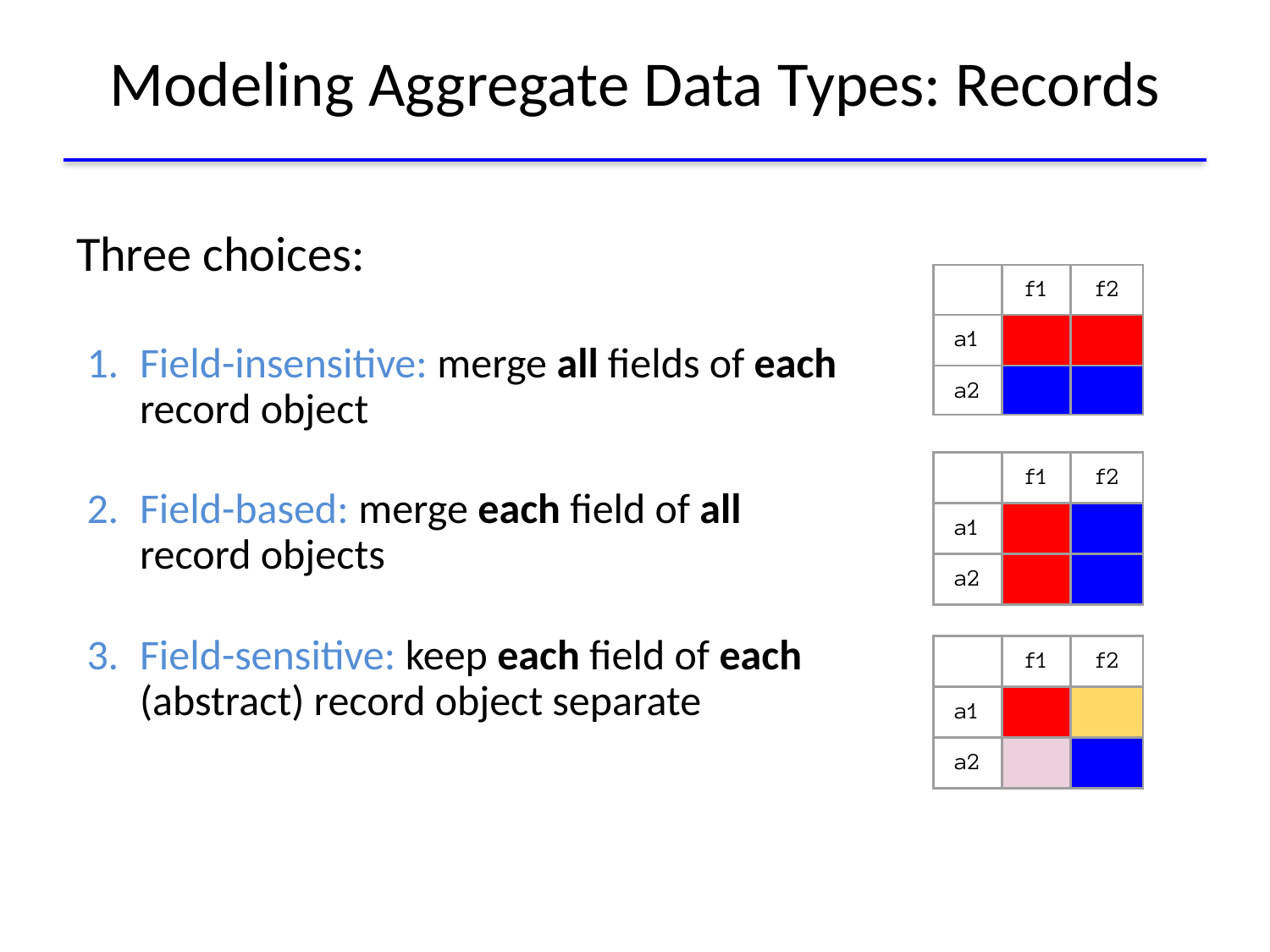

# Modeling Aggregate Data Types: Records
Three choices:
Field-insensitive: merge all fields of each record object
Field-based: merge each field of all
record objects
Field-sensitive: keep each field of each
(abstract) record object separate
|  | f1 | f2 |
| --- | --- | --- |
| a1 |  |  |
| a2 |  |  |
|  | f1 | f2 |
| --- | --- | --- |
| a1 |  |  |
| a2 |  |  |
|  | f1 | f2 |
| --- | --- | --- |
| a1 |  |  |
| a2 |  |  |